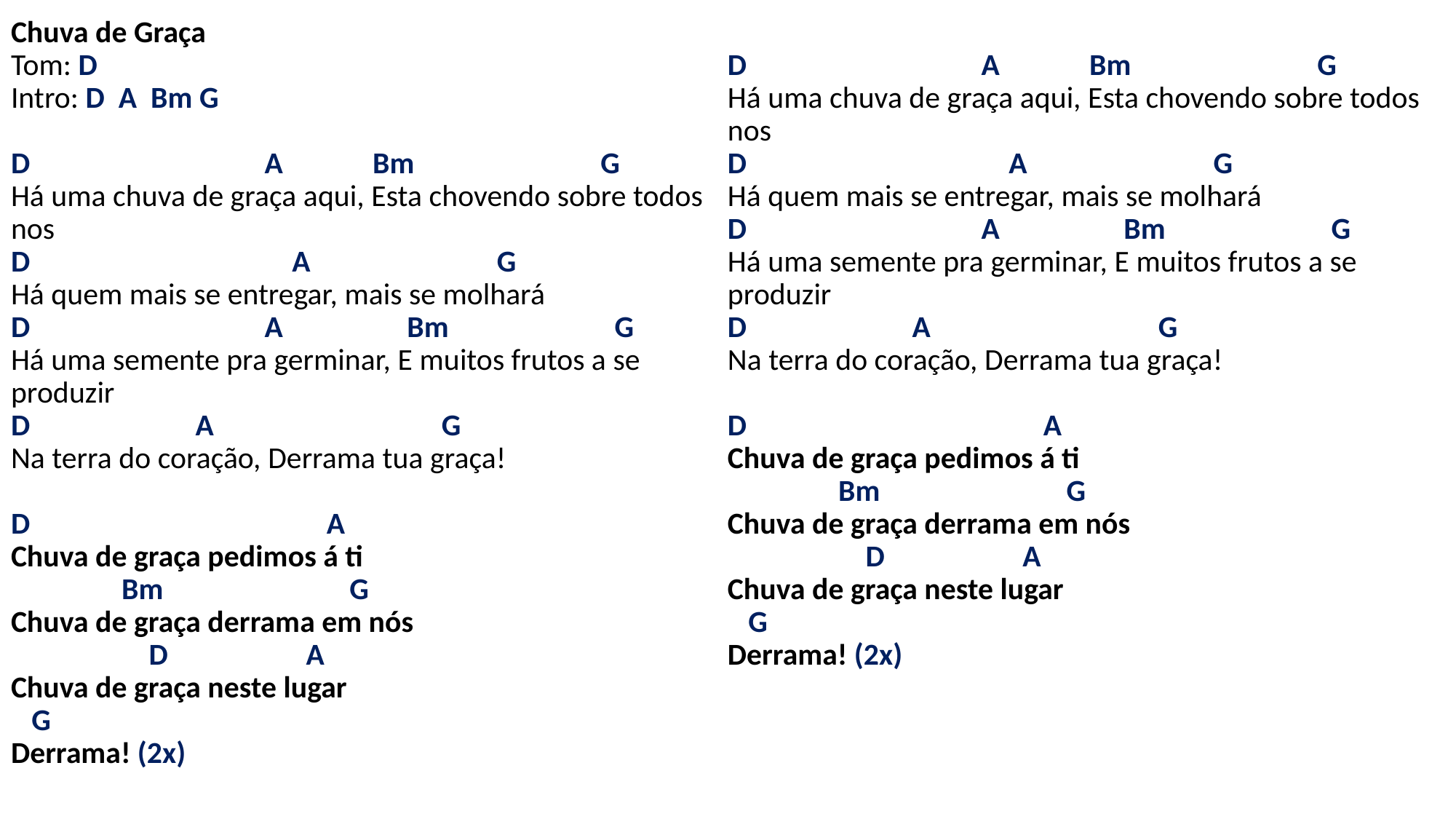

# Chuva de Graça Tom: D Intro: D  A  Bm G D                                  A             Bm                           G Há uma chuva de graça aqui, Esta chovendo sobre todos nos D                                      A                           G Há quem mais se entregar, mais se molhará D                                  A                  Bm                        G Há uma semente pra germinar, E muitos frutos a se produzir D                        A                                 G Na terra do coração, Derrama tua graça! D                                           A Chuva de graça pedimos á ti Bm                           G Chuva de graça derrama em nós D                    A Chuva de graça neste lugar G Derrama! (2x) D                                  A             Bm                           G Há uma chuva de graça aqui, Esta chovendo sobre todos nos D                                      A                           G Há quem mais se entregar, mais se molhará D                                  A                  Bm                        G Há uma semente pra germinar, E muitos frutos a se produzir D                        A                                 G Na terra do coração, Derrama tua graça! D                                           A Chuva de graça pedimos á ti Bm                           G Chuva de graça derrama em nós D                    A Chuva de graça neste lugar G Derrama! (2x)